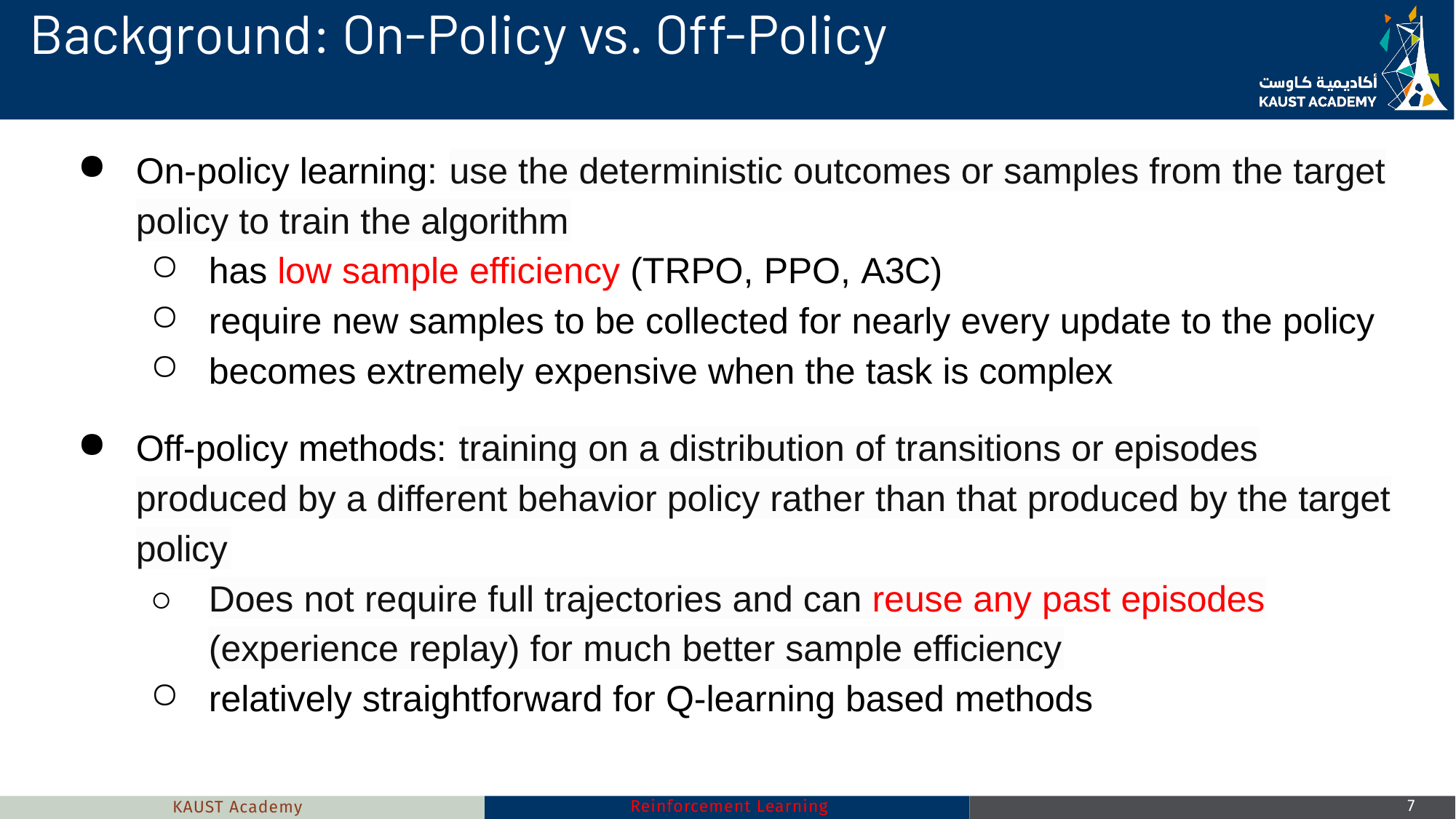

# Background: On-Policy vs. Off-Policy
On-policy learning:
use the deterministic outcomes or samples from the target
policy to train the algorithm
has low sample efficiency (TRPO, PPO, A3C)
require new samples to be collected for nearly every update to the policy
becomes extremely expensive when the task is complex
Off-policy methods:
training on a distribution of transitions or episodes
produced by a different behavior policy rather than that produced by the target
policy
○
Does not require full trajectories and can reuse any past episodes
(experience replay) for much better sample efficiency
relatively straightforward for Q-learning based methods